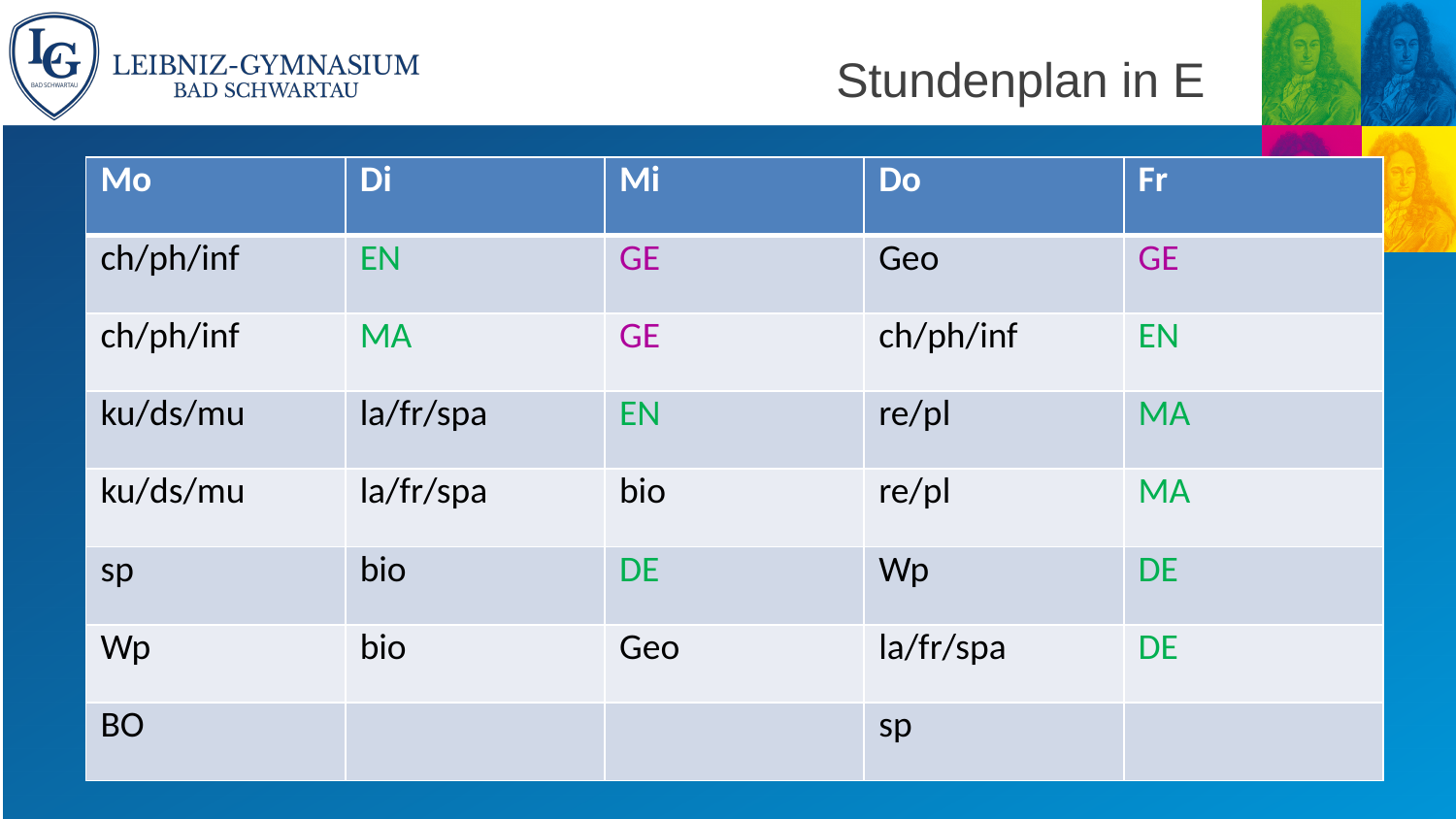

# Stundenplan in E
| Mo | Di | Mi | Do | Fr |
| --- | --- | --- | --- | --- |
| ch/ph/inf | EN | GE | Geo | GE |
| ch/ph/inf | MA | GE | ch/ph/inf | EN |
| ku/ds/mu | la/fr/spa | EN | re/pl | MA |
| ku/ds/mu | la/fr/spa | bio | re/pl | MA |
| sp | bio | DE | Wp | DE |
| Wp | bio | Geo | la/fr/spa | DE |
| BO |  |  | sp |  |